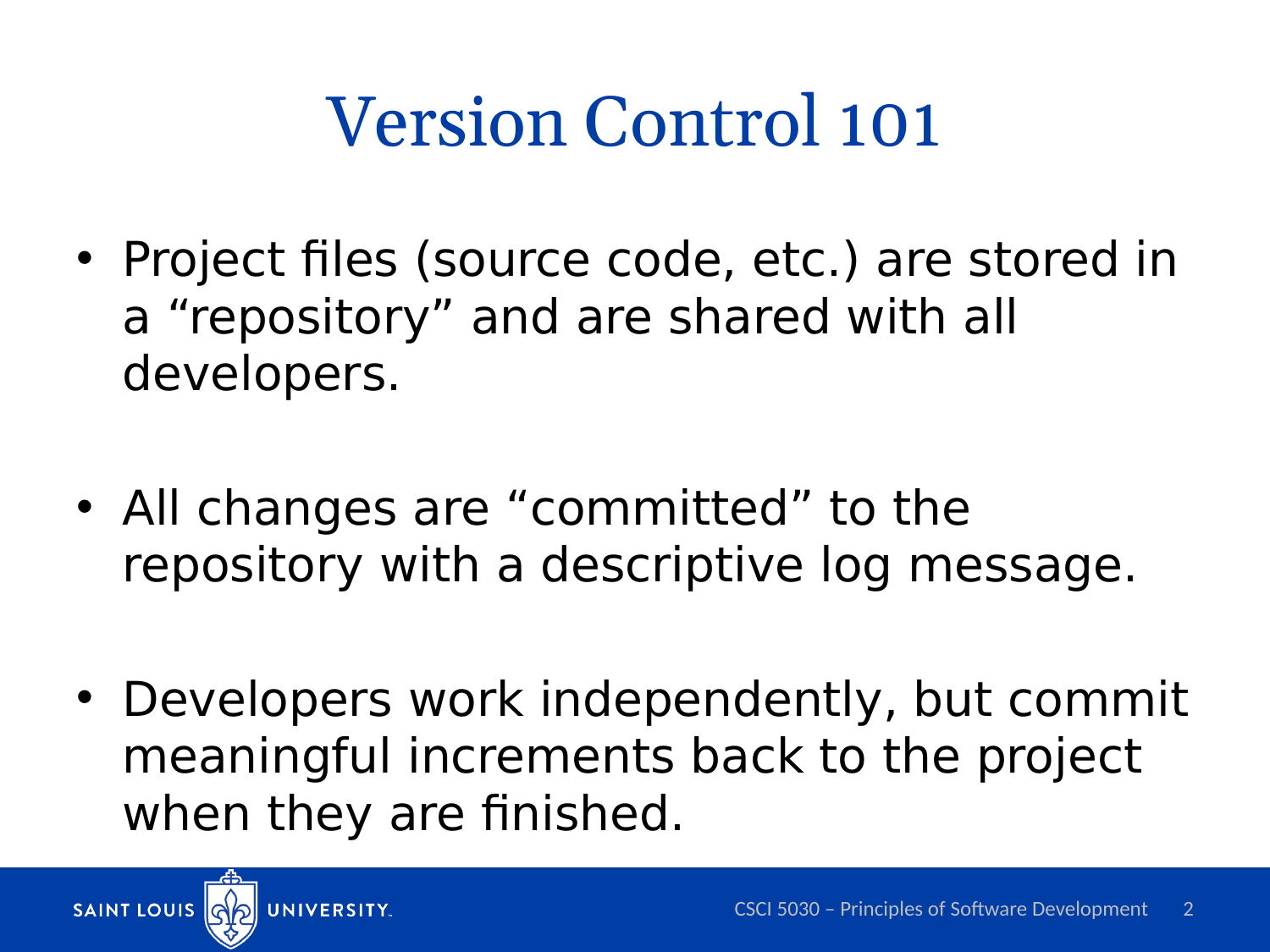

# Version Control 101
Project files (source code, etc.) are stored in a “repository” and are shared with all developers.

All changes are “committed” to the repository with a descriptive log message.

Developers work independently, but commit meaningful increments back to the project when they are finished.
CSCI 5030 – Principles of Software Development
2